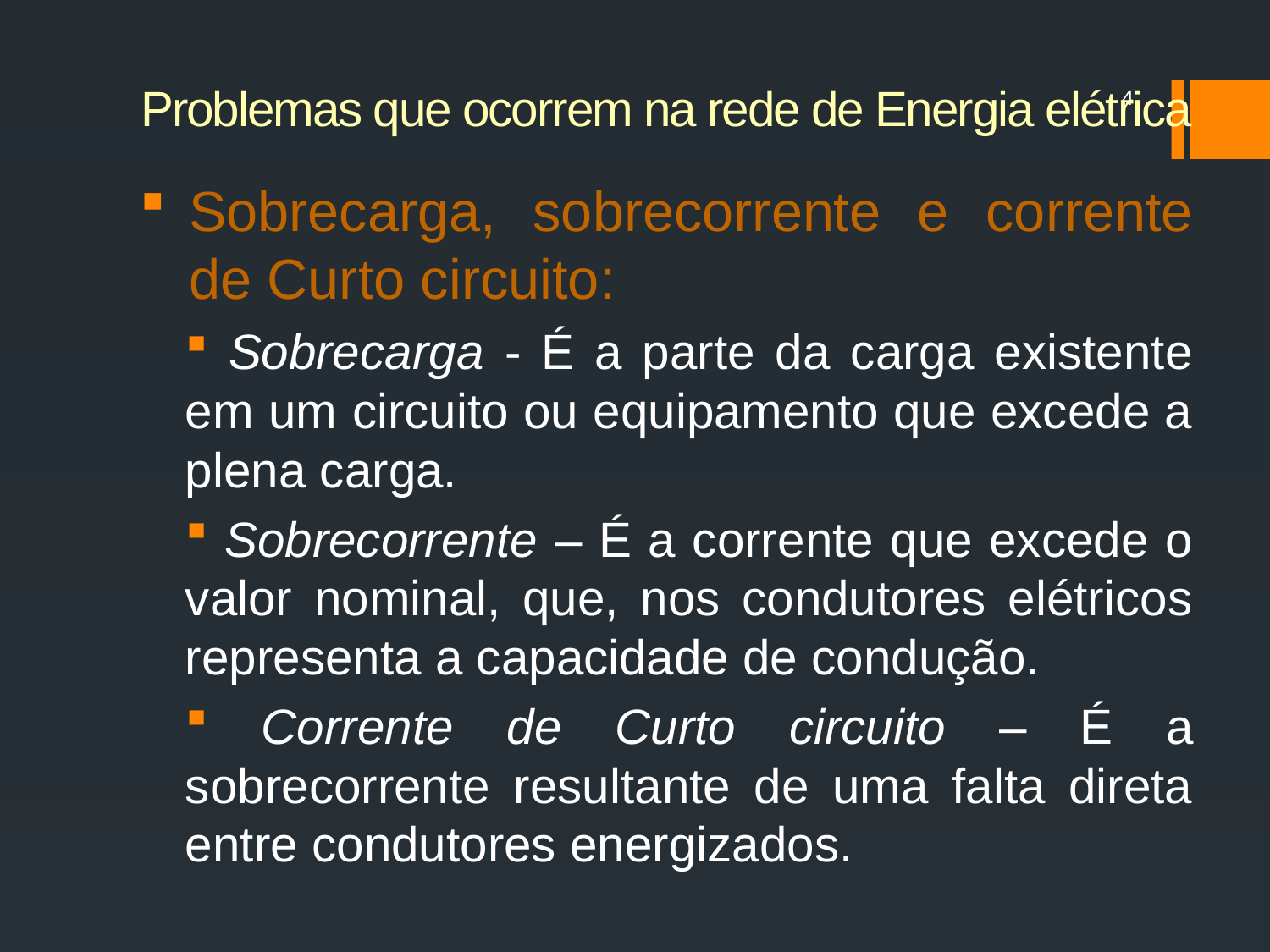

Problemas que ocorrem na rede de Energia elétrica
4
Sobrecarga, sobrecorrente e corrente de Curto circuito:
 Sobrecarga - É a parte da carga existente em um circuito ou equipamento que excede a plena carga.
 Sobrecorrente – É a corrente que excede o valor nominal, que, nos condutores elétricos representa a capacidade de condução.
 Corrente de Curto circuito – É a sobrecorrente resultante de uma falta direta entre condutores energizados.